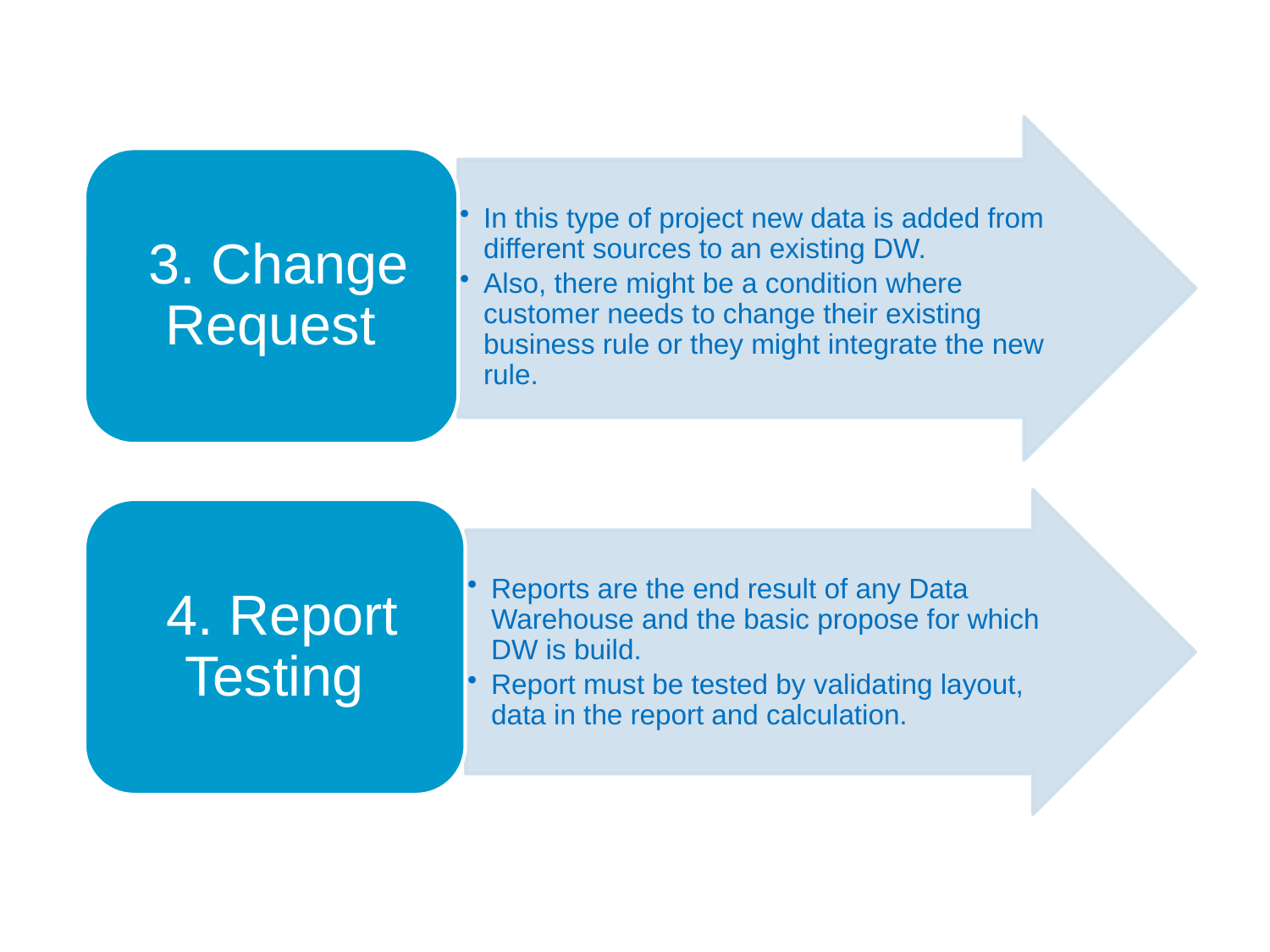

In this type of project new data is added from different sources to an existing DW.
Also, there might be a condition where customer needs to change their existing business rule or they might integrate the new rule.
3. Change Request

Reports are the end result of any Data Warehouse and the basic propose for which DW is build.
Report must be tested by validating layout, data in the report and calculation.
4. Report Testing